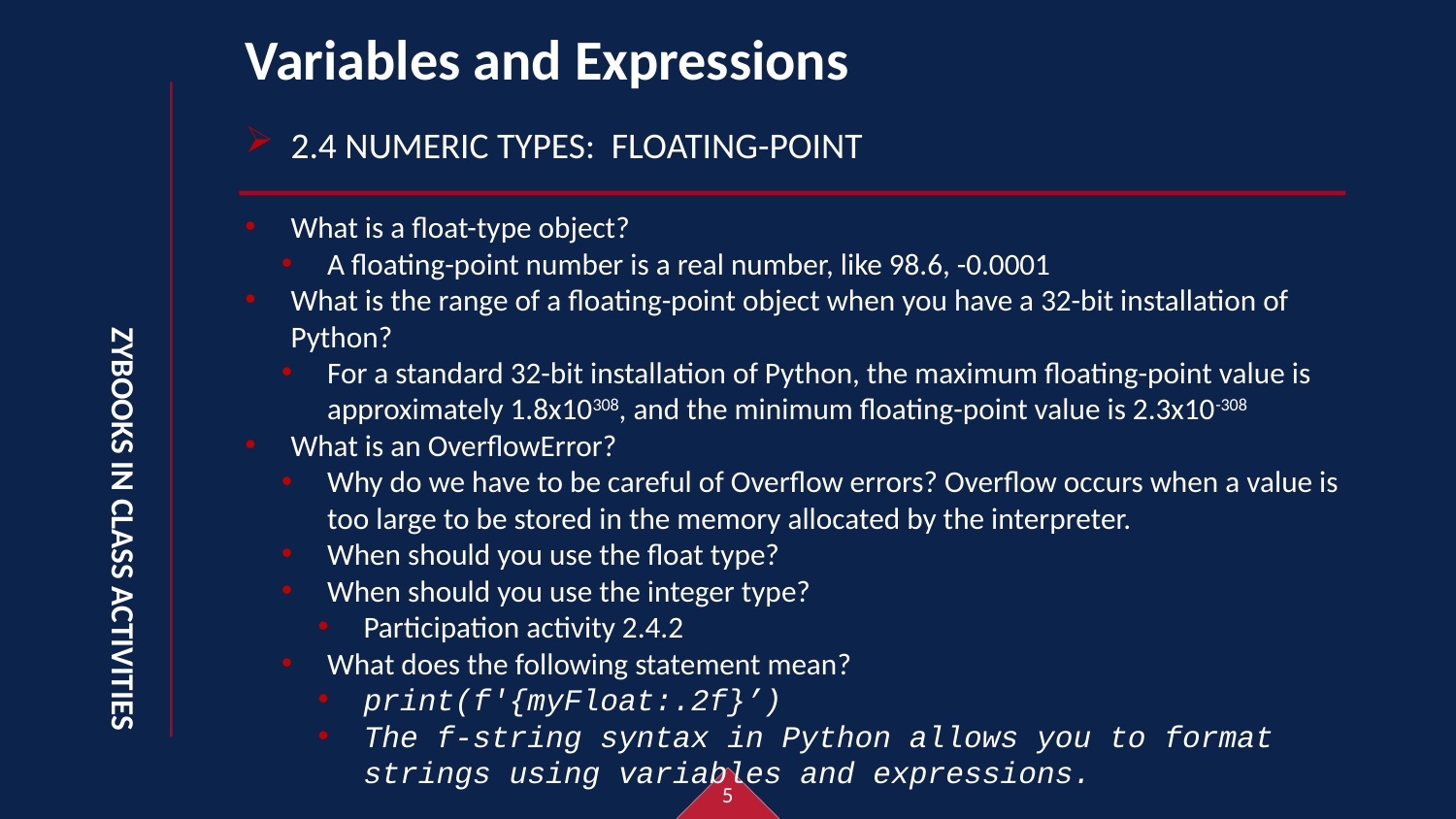

# Variables and Expressions
2.4 Numeric Types:  Floating-point
What is a float-type object?
A floating-point number is a real number, like 98.6, -0.0001
What is the range of a floating-point object when you have a 32-bit installation of Python?
For a standard 32-bit installation of Python, the maximum floating-point value is approximately 1.8x10308, and the minimum floating-point value is 2.3x10-308
What is an OverflowError?
Why do we have to be careful of Overflow errors? Overflow occurs when a value is too large to be stored in the memory allocated by the interpreter.
When should you use the float type?
When should you use the integer type?
Participation activity 2.4.2
What does the following statement mean?
print(f'{myFloat:.2f}’)
The f-string syntax in Python allows you to format strings using variables and expressions.
Zybooks in class activities